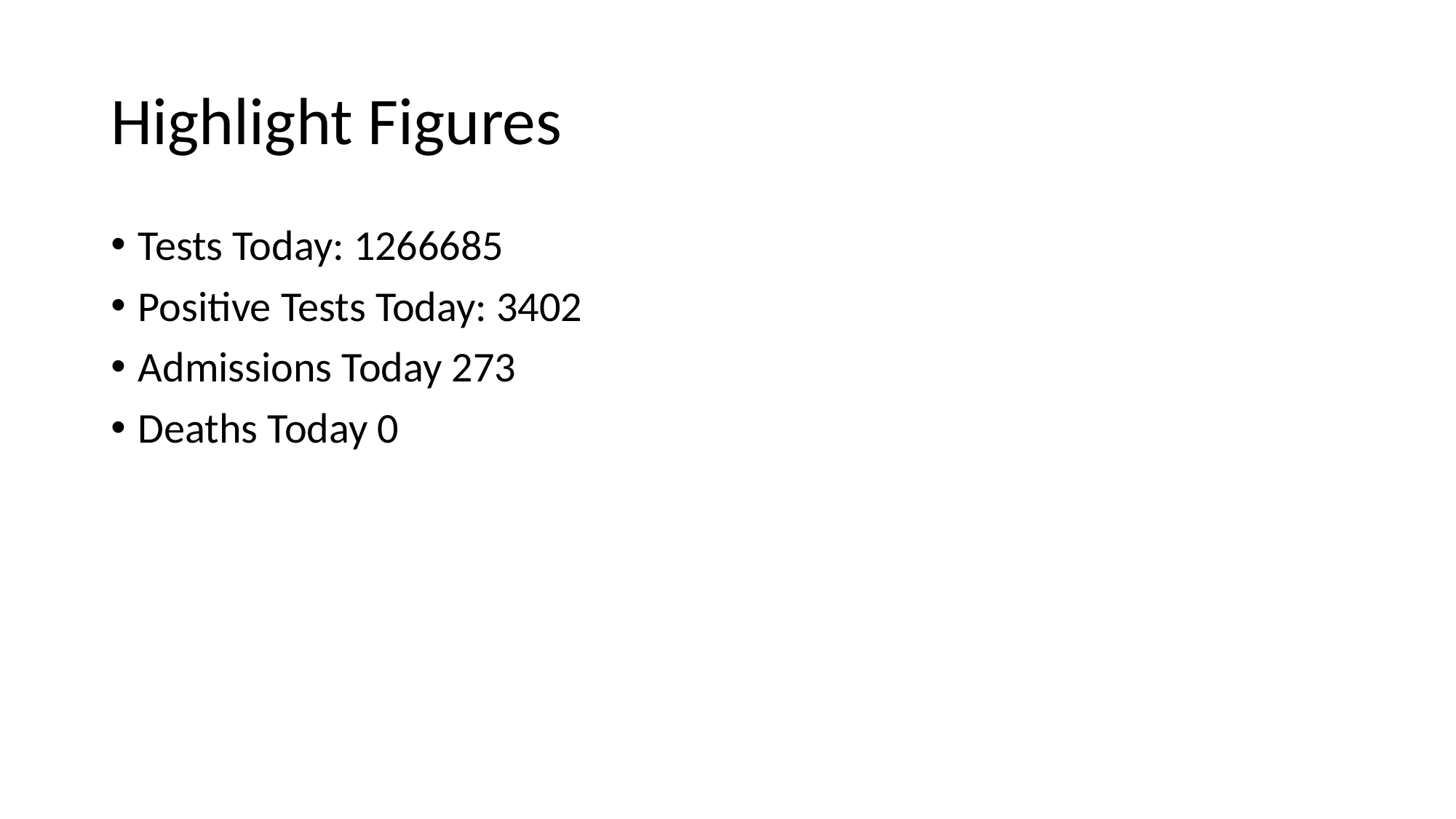

# Highlight Figures
Tests Today: 1266685
Positive Tests Today: 3402
Admissions Today 273
Deaths Today 0